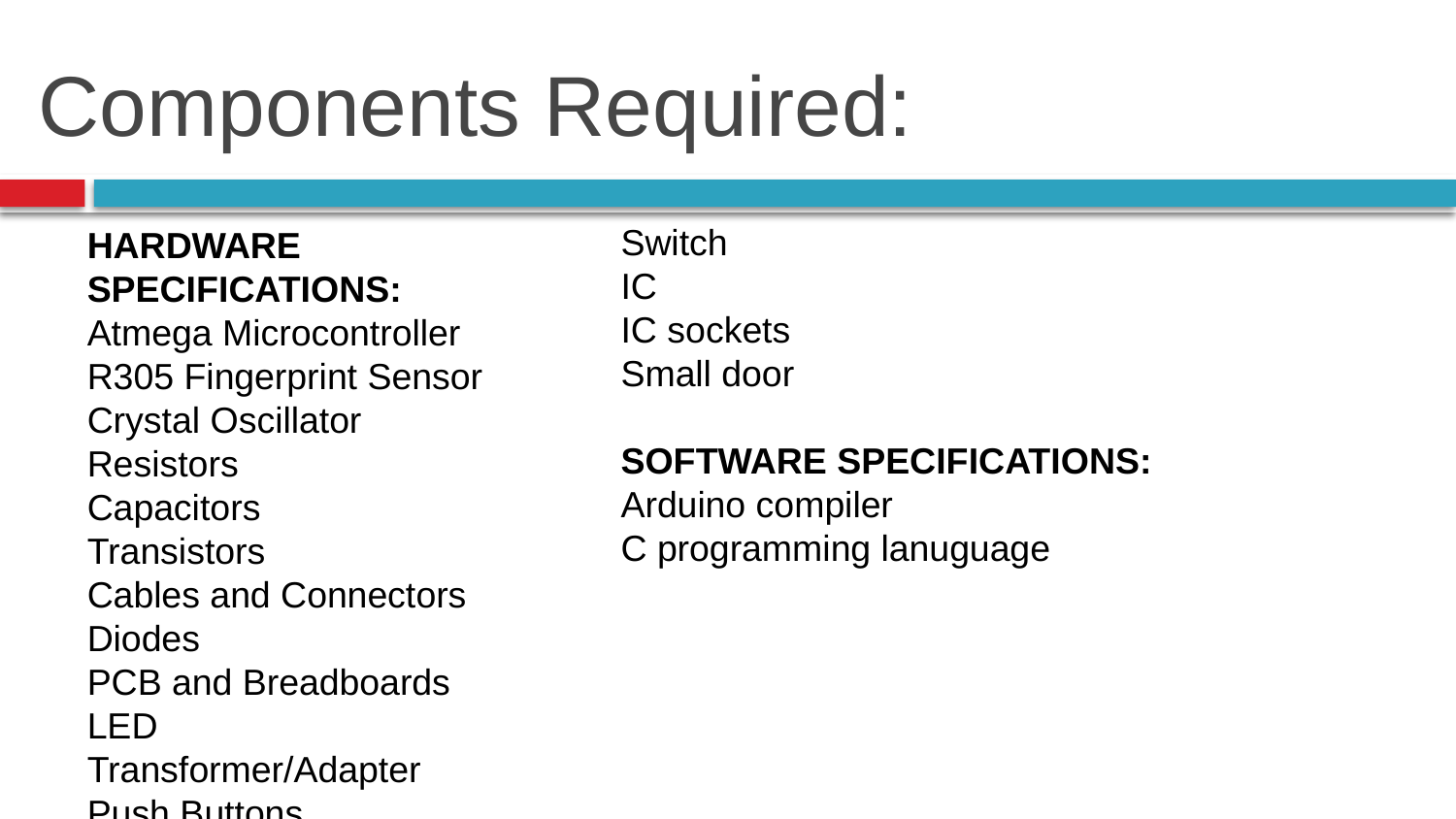

# Components Required:
Switch
IC
IC sockets
Small door

SOFTWARE SPECIFICATIONS:
Arduino compiler
C programming lanuguage
HARDWARE SPECIFICATIONS:
Atmega Microcontroller
R305 Fingerprint Sensor
Crystal Oscillator
Resistors
Capacitors
Transistors
Cables and Connectors
Diodes
PCB and Breadboards
LED
Transformer/Adapter
Push Buttons